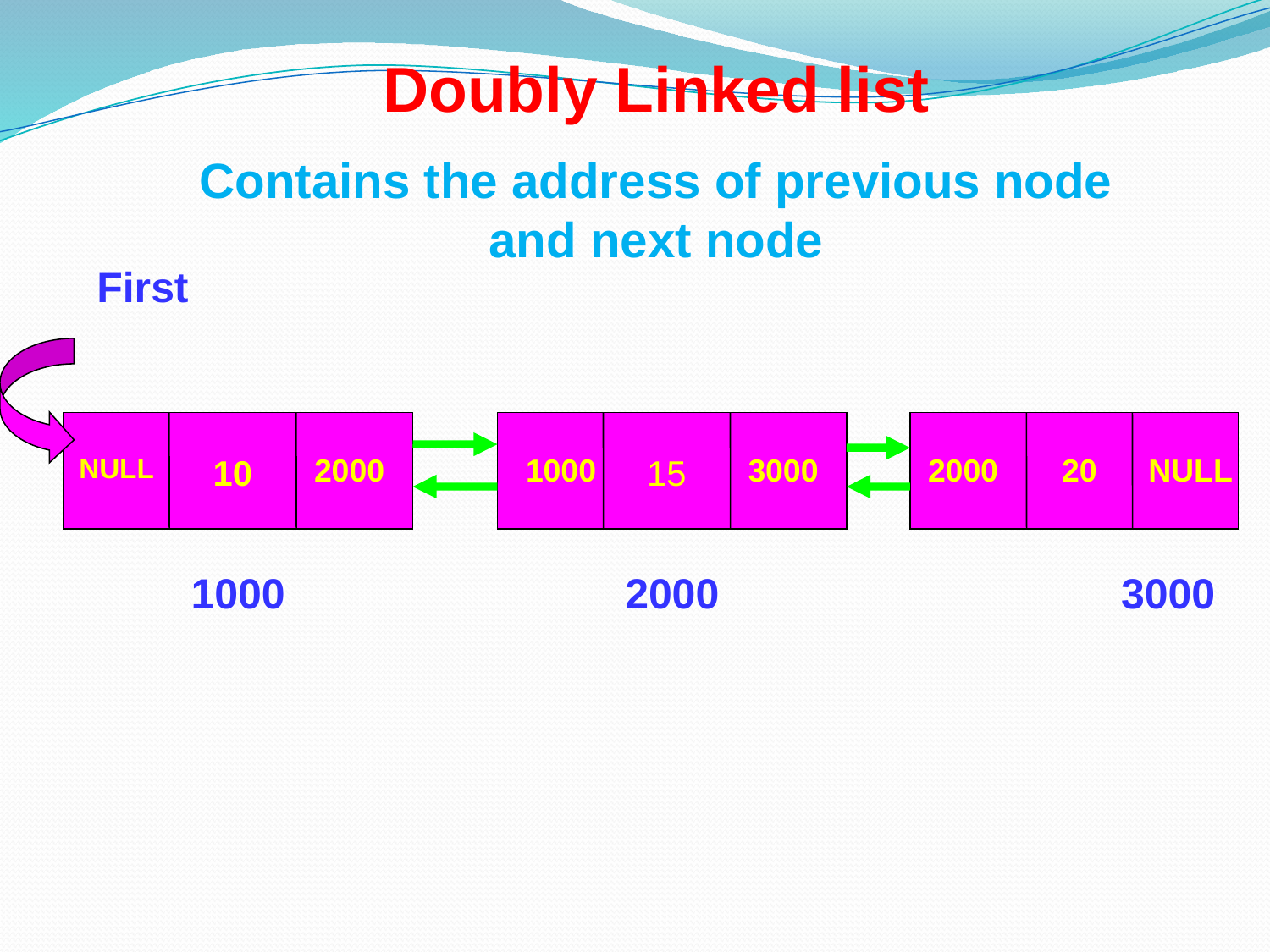

Doubly Linked list
Contains the address of previous node and next node
First

NULL
10
2000

1000
15
3000
2000
20
NULL

1000
2000
3000